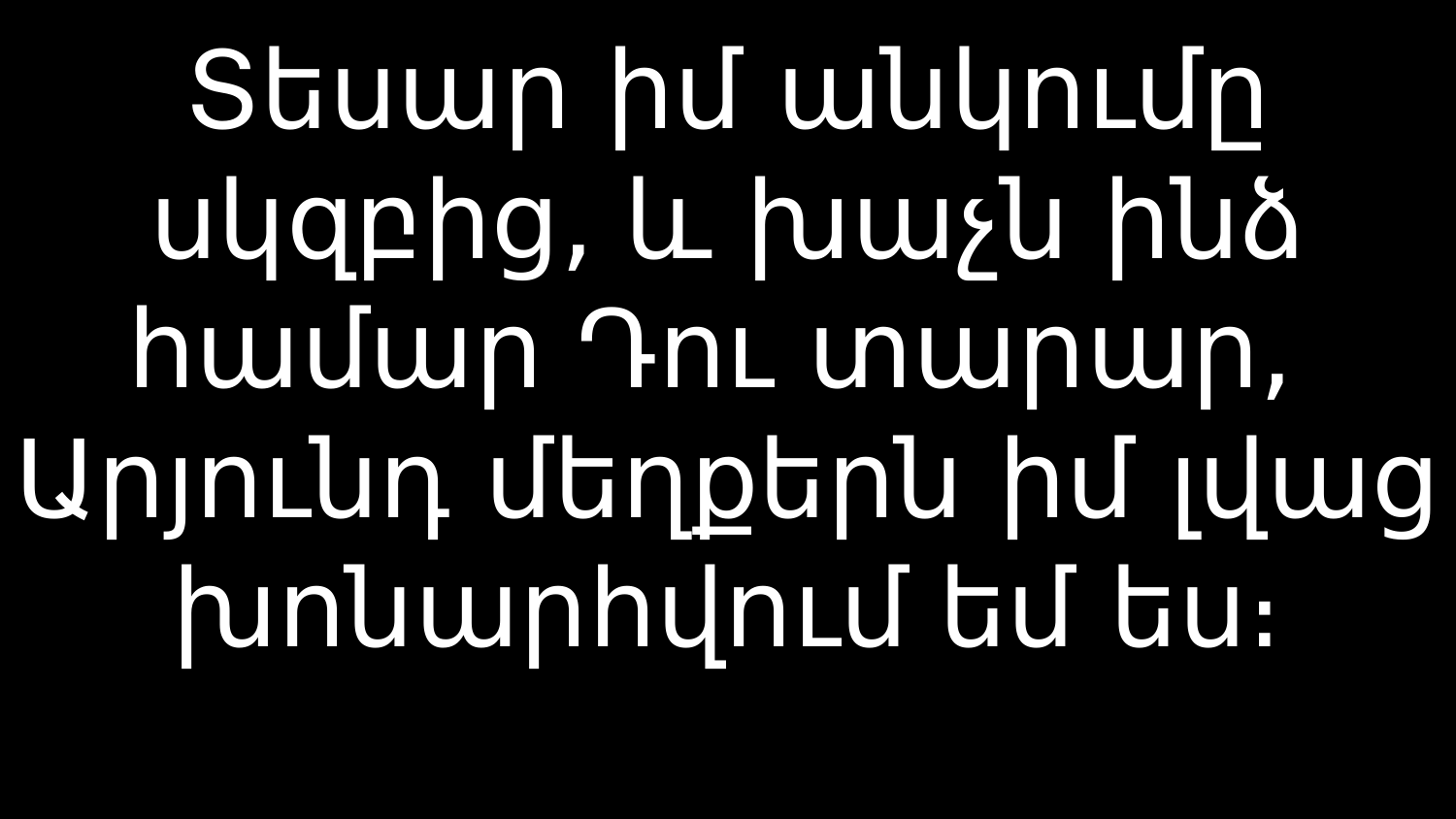

# Տեսար իմ անկումը սկզբից, և խաչն ինձ համար Դու տարար, Արյունդ մեղքերն իմ լվաց խոնարհվում եմ ես։